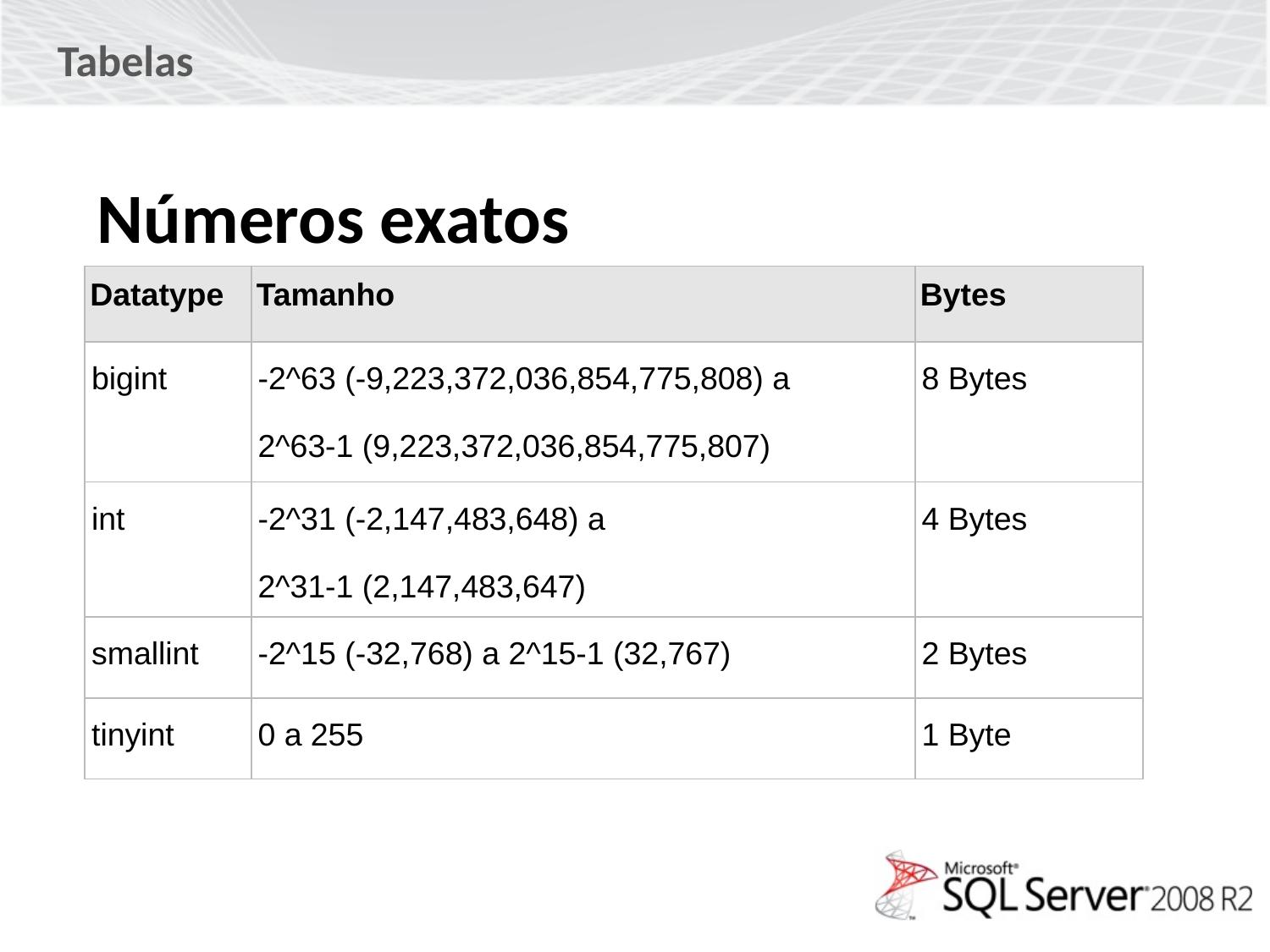

Tabelas
Números exatos
| Datatype | Tamanho | Bytes |
| --- | --- | --- |
| bigint | -2^63 (-9,223,372,036,854,775,808) a 2^63-1 (9,223,372,036,854,775,807) | 8 Bytes |
| int | -2^31 (-2,147,483,648) a 2^31-1 (2,147,483,647) | 4 Bytes |
| smallint | -2^15 (-32,768) a 2^15-1 (32,767) | 2 Bytes |
| tinyint | 0 a 255 | 1 Byte |